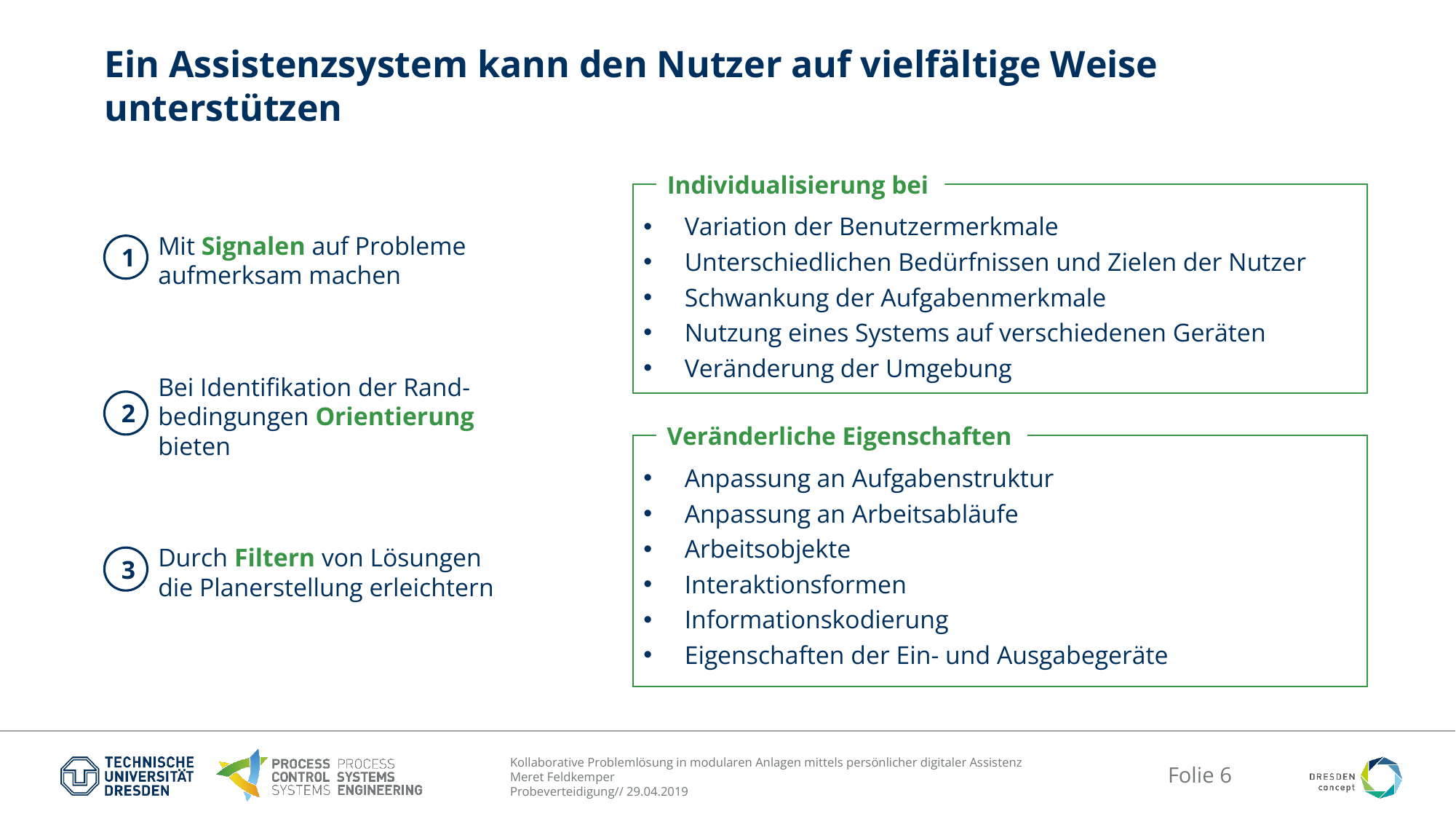

# Ein Assistenzsystem kann den Nutzer auf vielfältige Weise unterstützen
Individualisierung bei
Variation der Benutzermerkmale
Unterschiedlichen Bedürfnissen und Zielen der Nutzer
Schwankung der Aufgabenmerkmale
Nutzung eines Systems auf verschiedenen Geräten
Veränderung der Umgebung
Mit Signalen auf Probleme aufmerksam machen
1
Bei Identifikation der Rand-bedingungen Orientierung bieten
2
Veränderliche Eigenschaften
Anpassung an Aufgabenstruktur
Anpassung an Arbeitsabläufe
Arbeitsobjekte
Interaktionsformen
Informationskodierung
Eigenschaften der Ein- und Ausgabegeräte
Durch Filtern von Lösungen die Planerstellung erleichtern
3